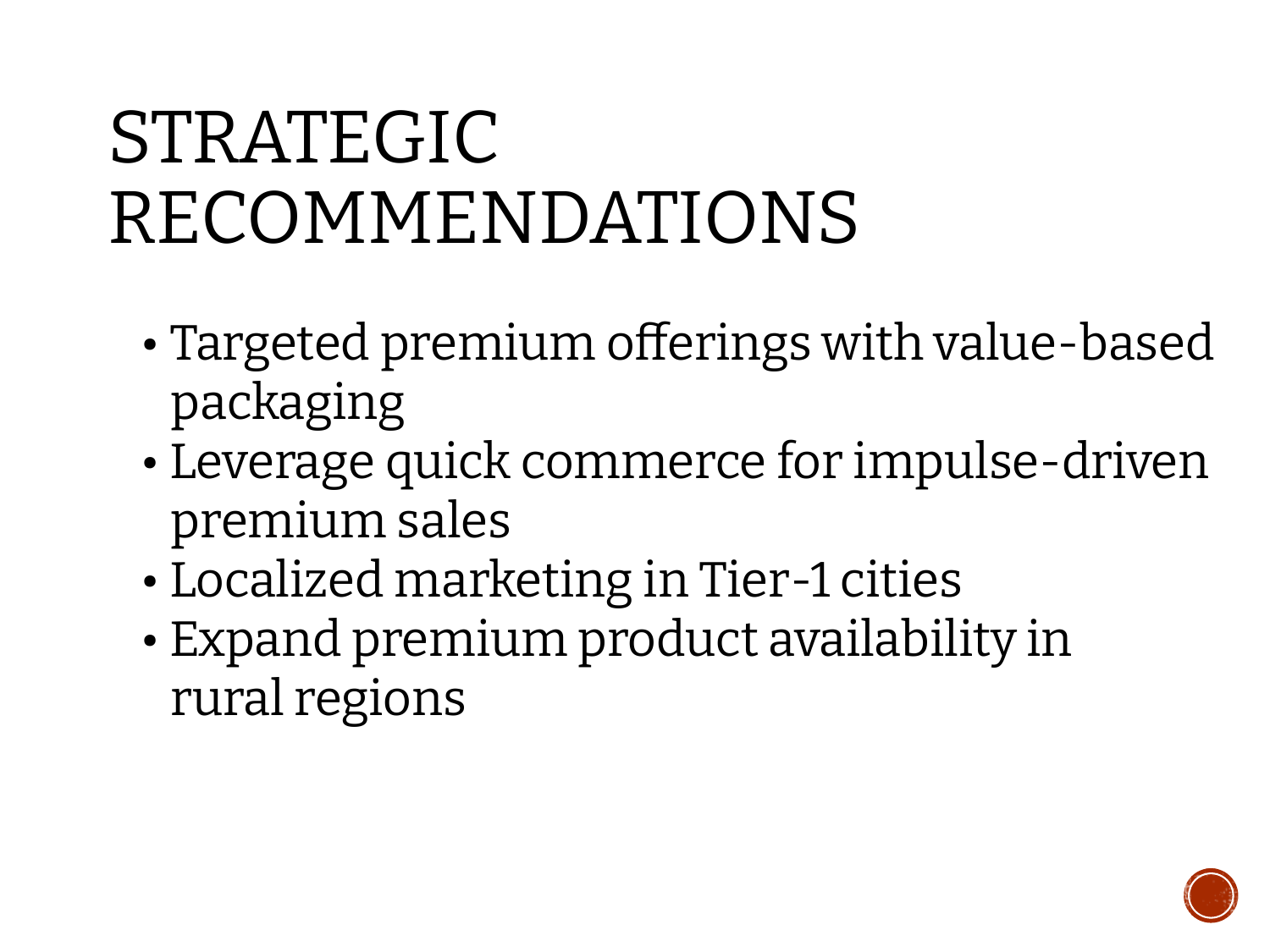

# Strategic Recommendations

• Targeted premium offerings with value-based
   packaging
• Leverage quick commerce for impulse-driven
   premium sales
• Localized marketing in Tier-1 cities
• Expand premium product availability in
   rural regions